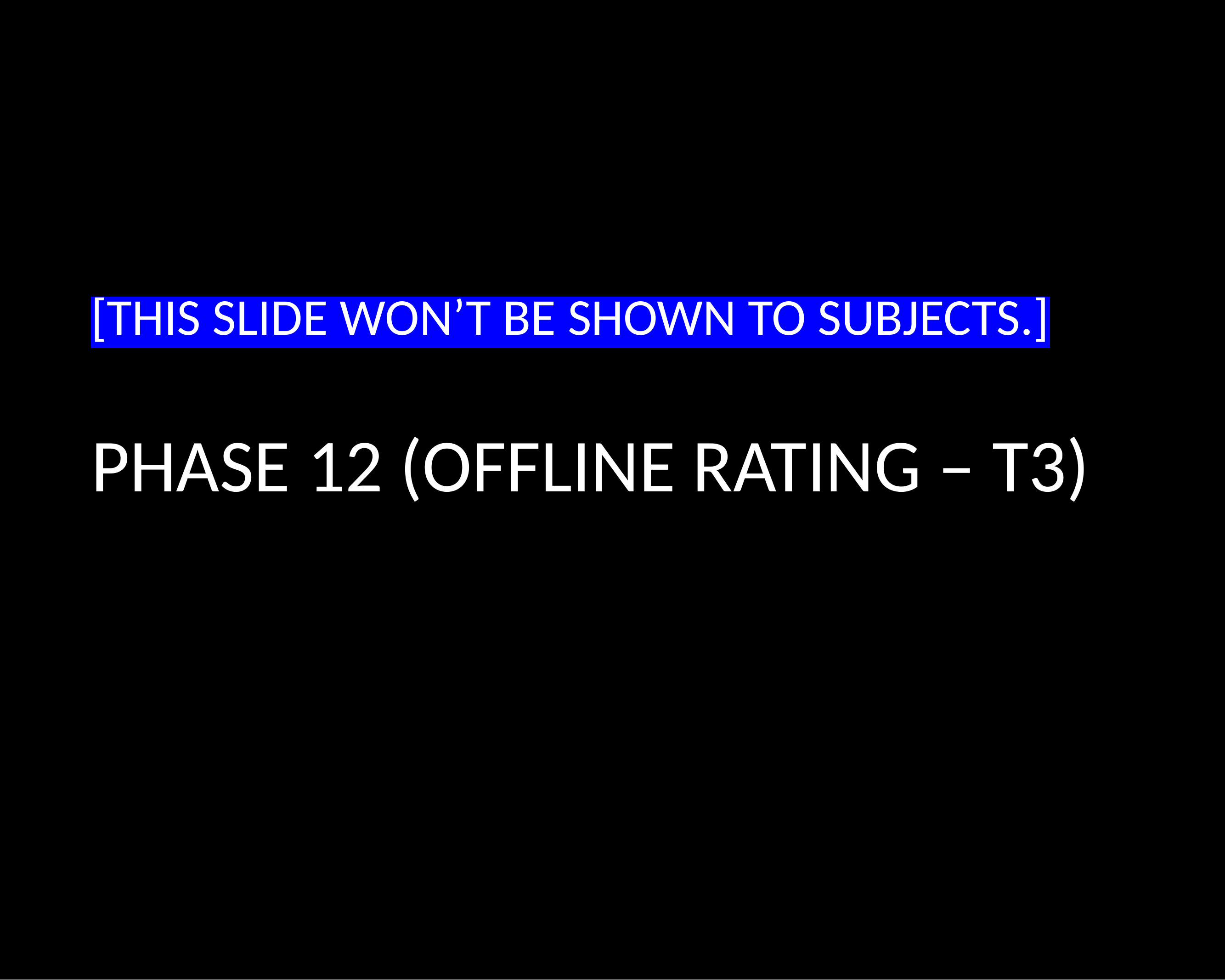

[THIS SLIDE WON’T BE SHOWN TO SUBJECTS.]
# PHASE 12 (OFFLINE RATING – T3)